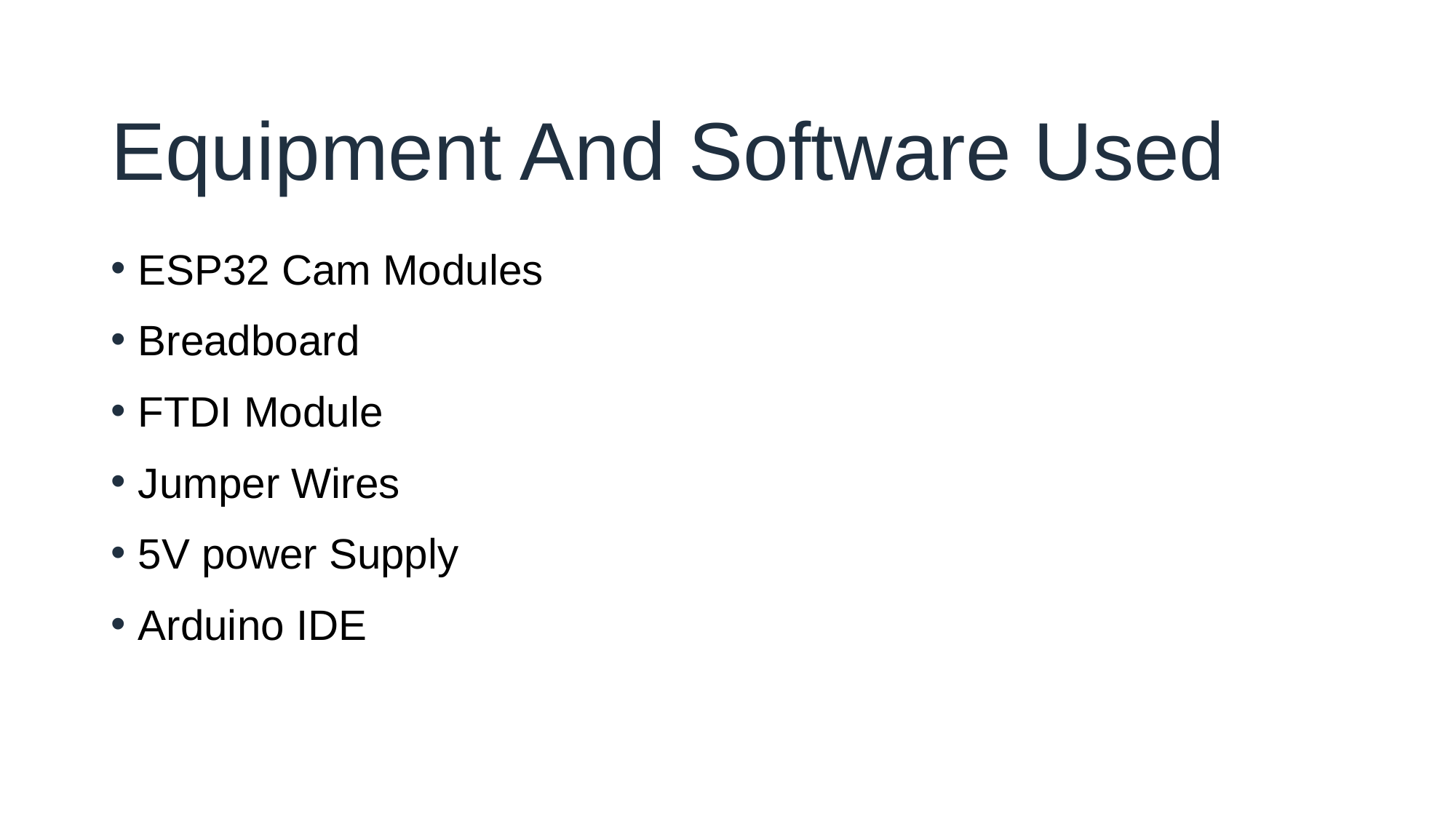

# Equipment And Software Used
ESP32 Cam Modules
Breadboard
FTDI Module
Jumper Wires
5V power Supply
Arduino IDE